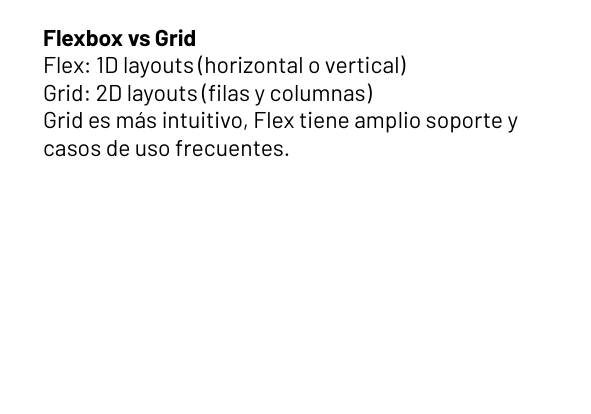

Flexbox vs Grid
Flex: 1D layouts (horizontal o vertical)
Grid: 2D layouts (filas y columnas)
Grid es más intuitivo, Flex tiene amplio soporte y casos de uso frecuentes.